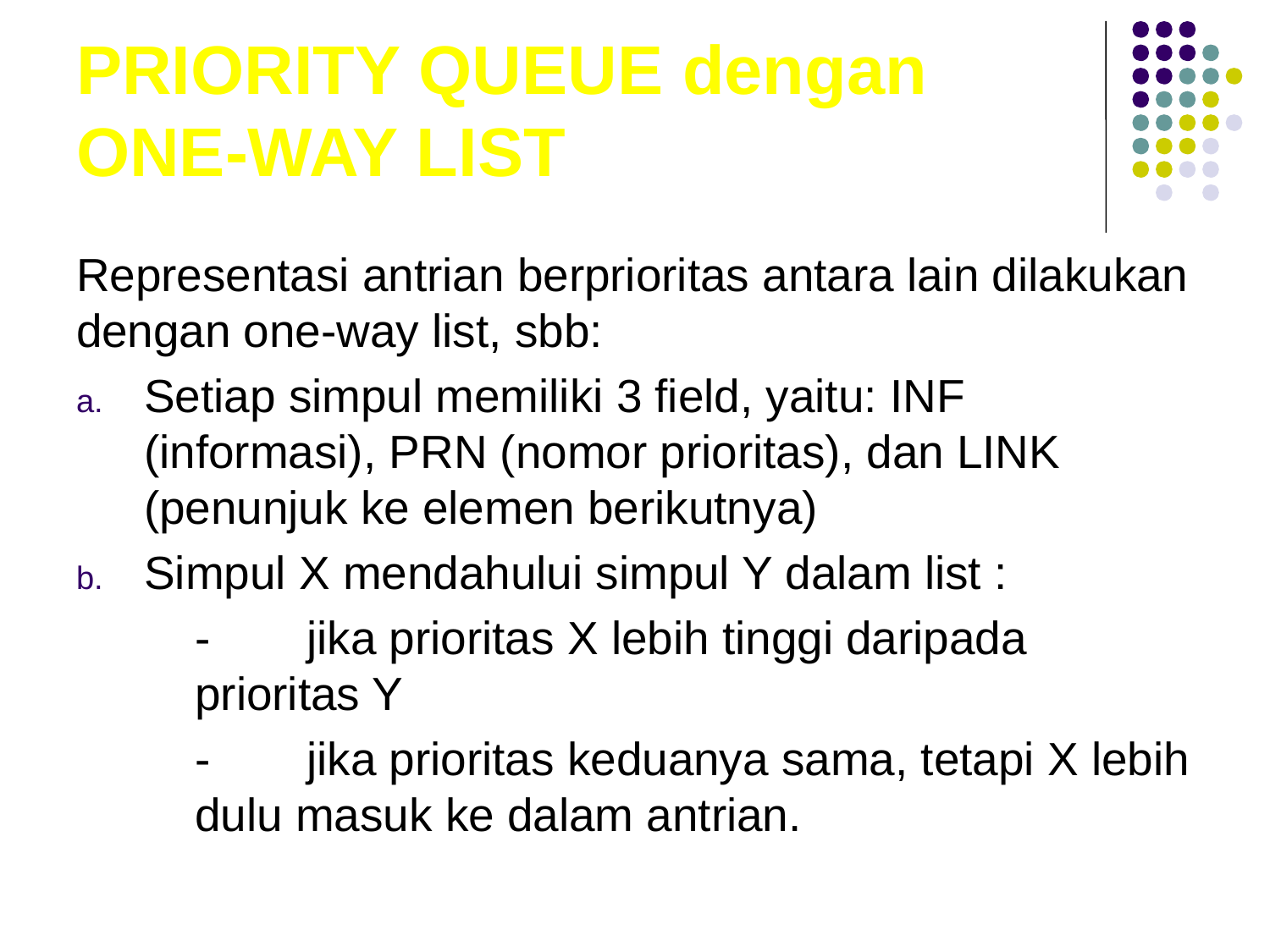

# PRIORITY QUEUE dengan ONE-WAY LIST
Representasi antrian berprioritas antara lain dilakukan dengan one-way list, sbb:
Setiap simpul memiliki 3 field, yaitu: INF (informasi), PRN (nomor prioritas), dan LINK (penunjuk ke elemen berikutnya)
Simpul X mendahului simpul Y dalam list :
	-	jika prioritas X lebih tinggi daripada prioritas Y
	-	jika prioritas keduanya sama, tetapi X lebih dulu masuk ke dalam antrian.